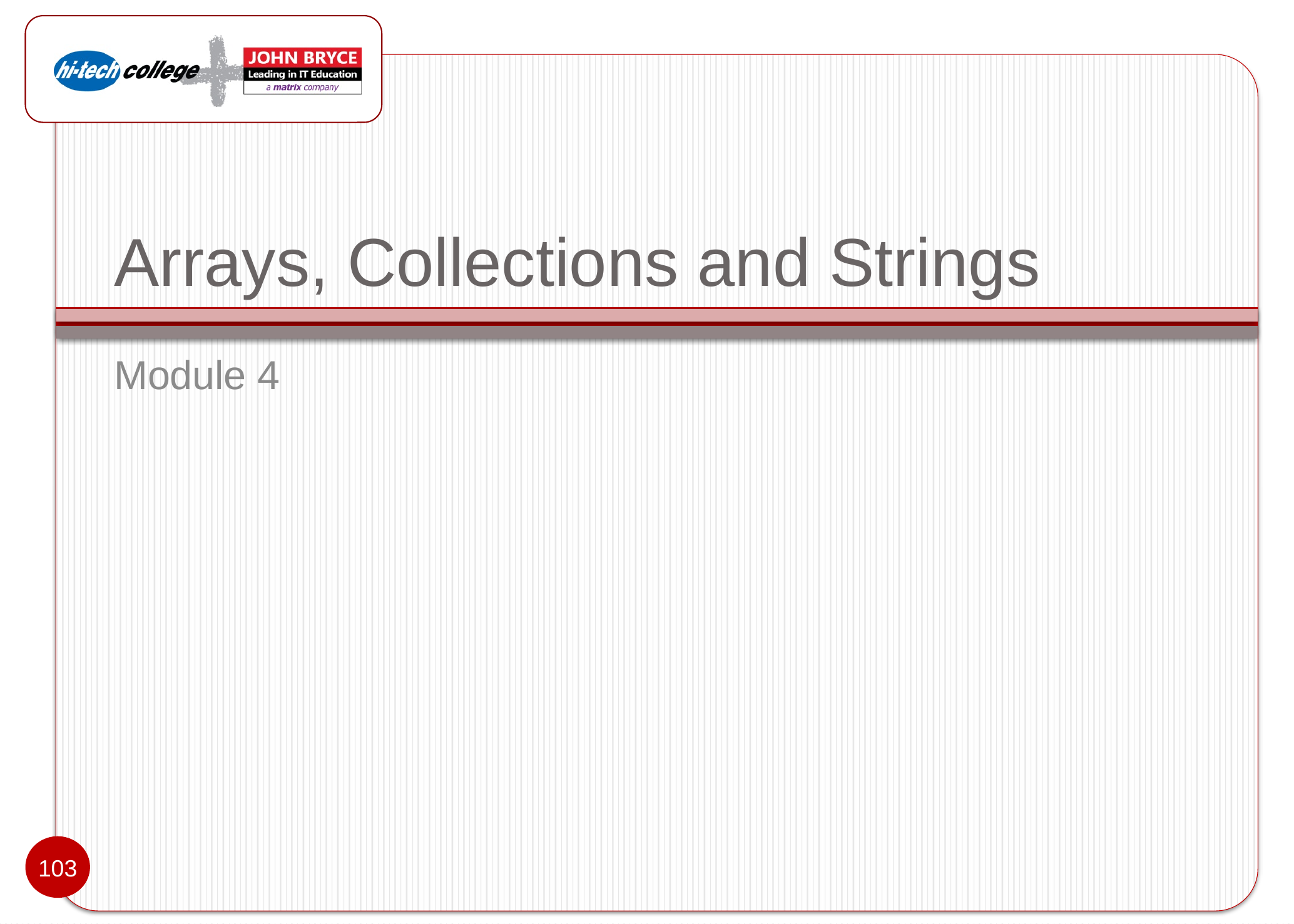

# Arrays, Collections and Strings
Module 4
103